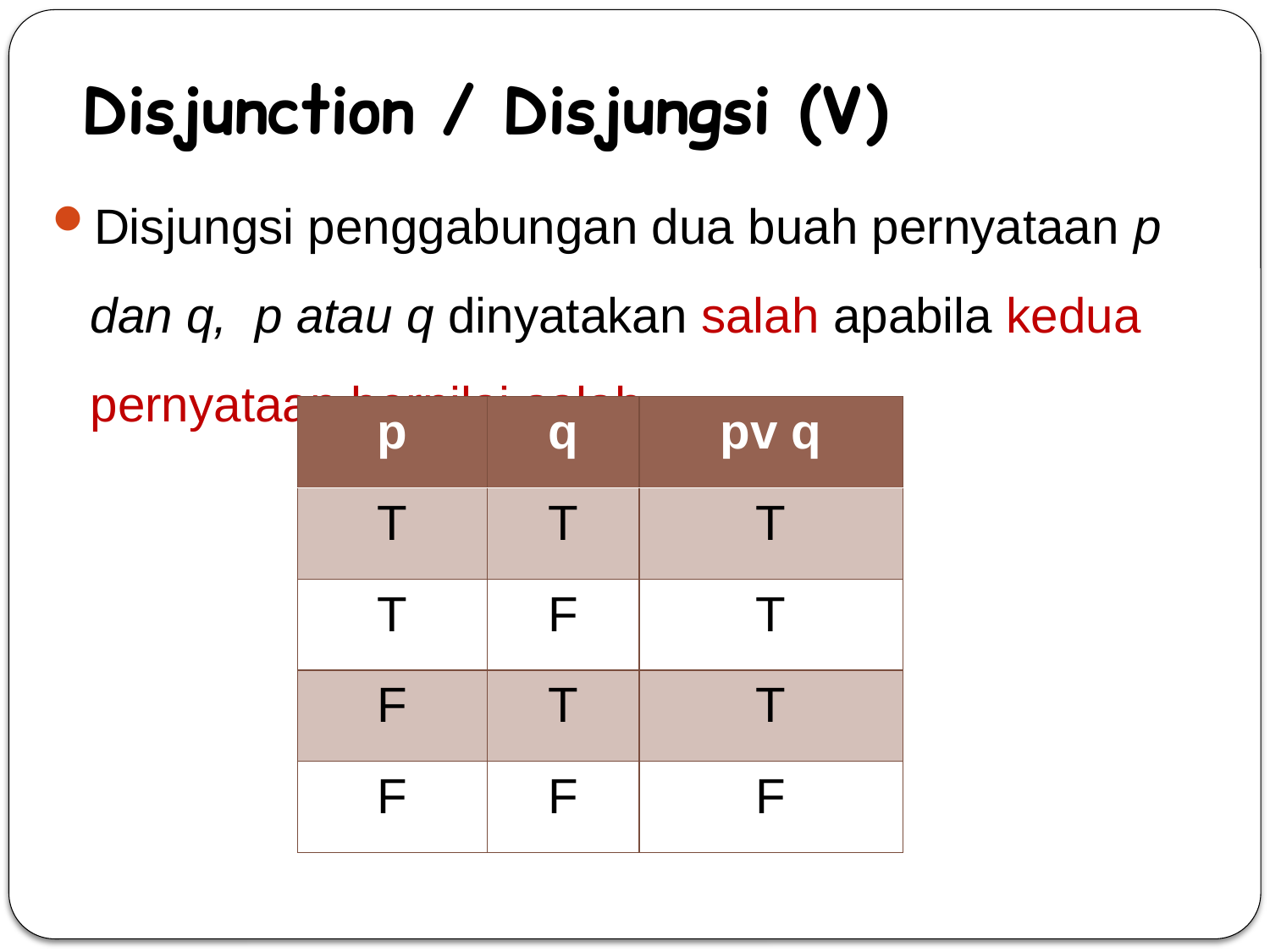

# Disjunction / Disjungsi (V)
Disjungsi penggabungan dua buah pernyataan p dan q,  p atau q dinyatakan salah apabila kedua pernyataan bernilai salah
| p | q | pv q |
| --- | --- | --- |
| T | T | T |
| T | F | T |
| F | T | T |
| F | F | F |